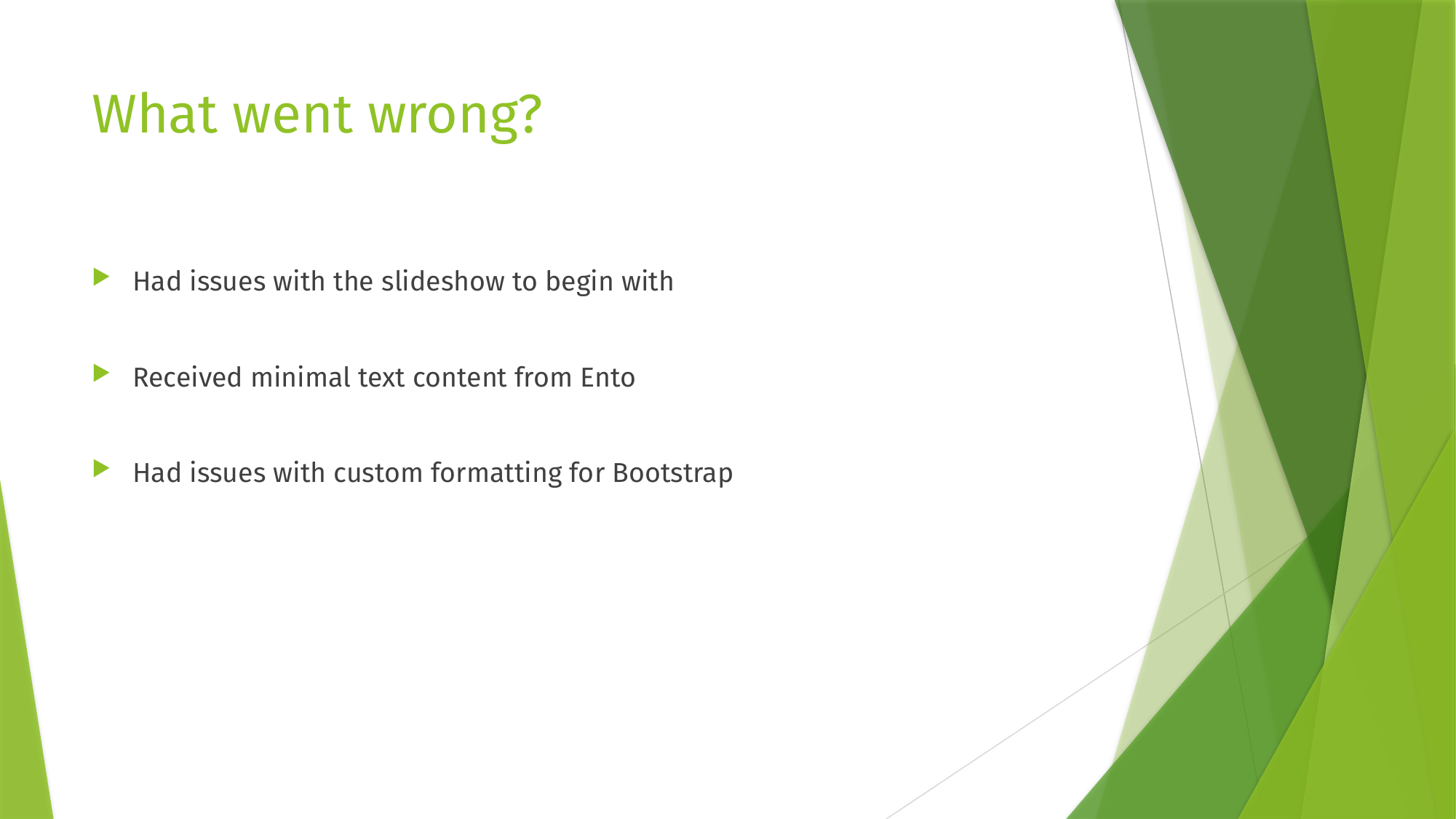

# What went wrong?
Had issues with the slideshow to begin with

Received minimal text content from Ento

Had issues with custom formatting for Bootstrap